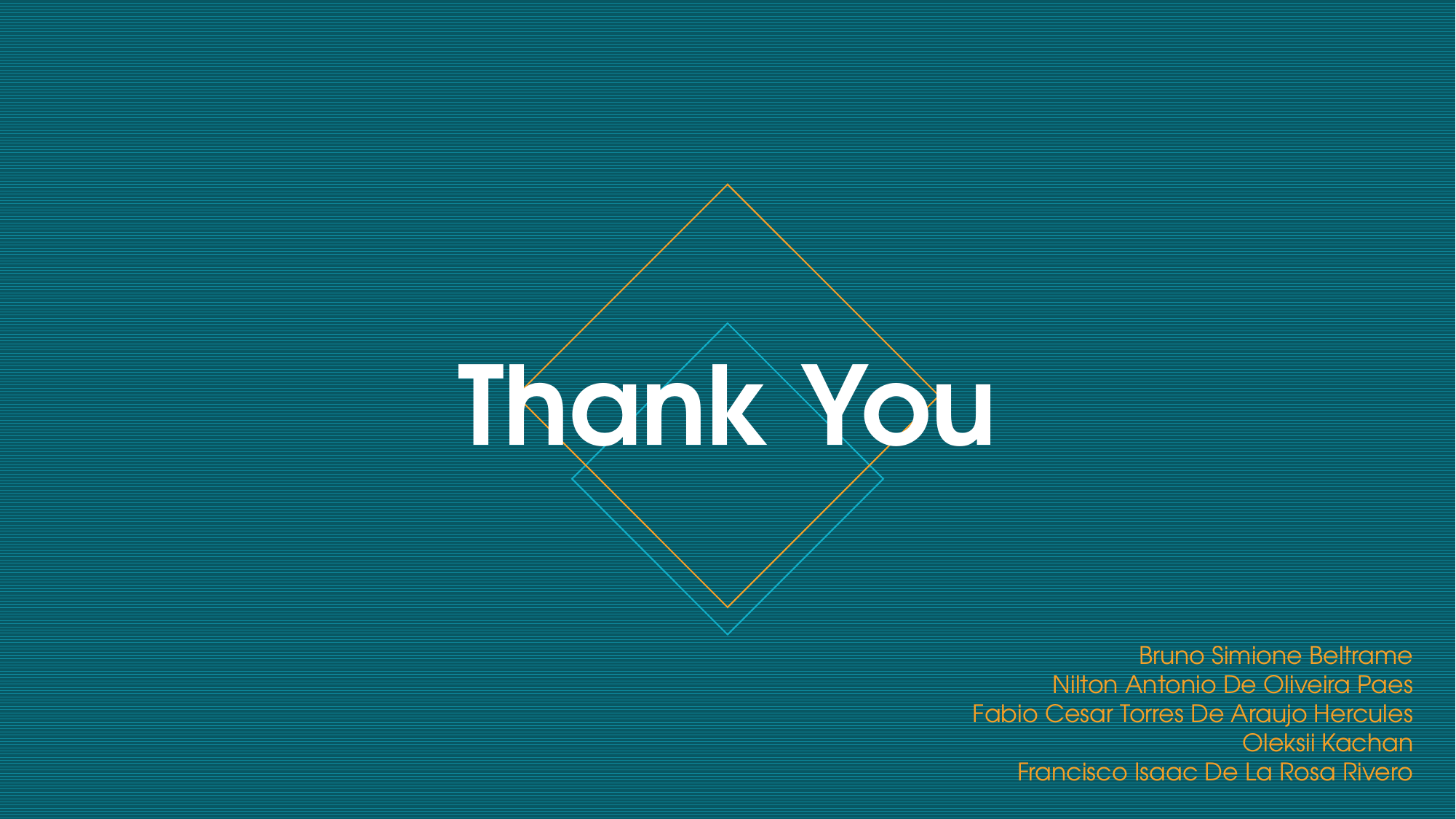

# Thank You
Bruno Simione Beltrame
Nilton Antonio De Oliveira Paes
Fabio Cesar Torres De Araujo Hercules
Oleksii Kachan
Francisco Isaac De La Rosa Rivero